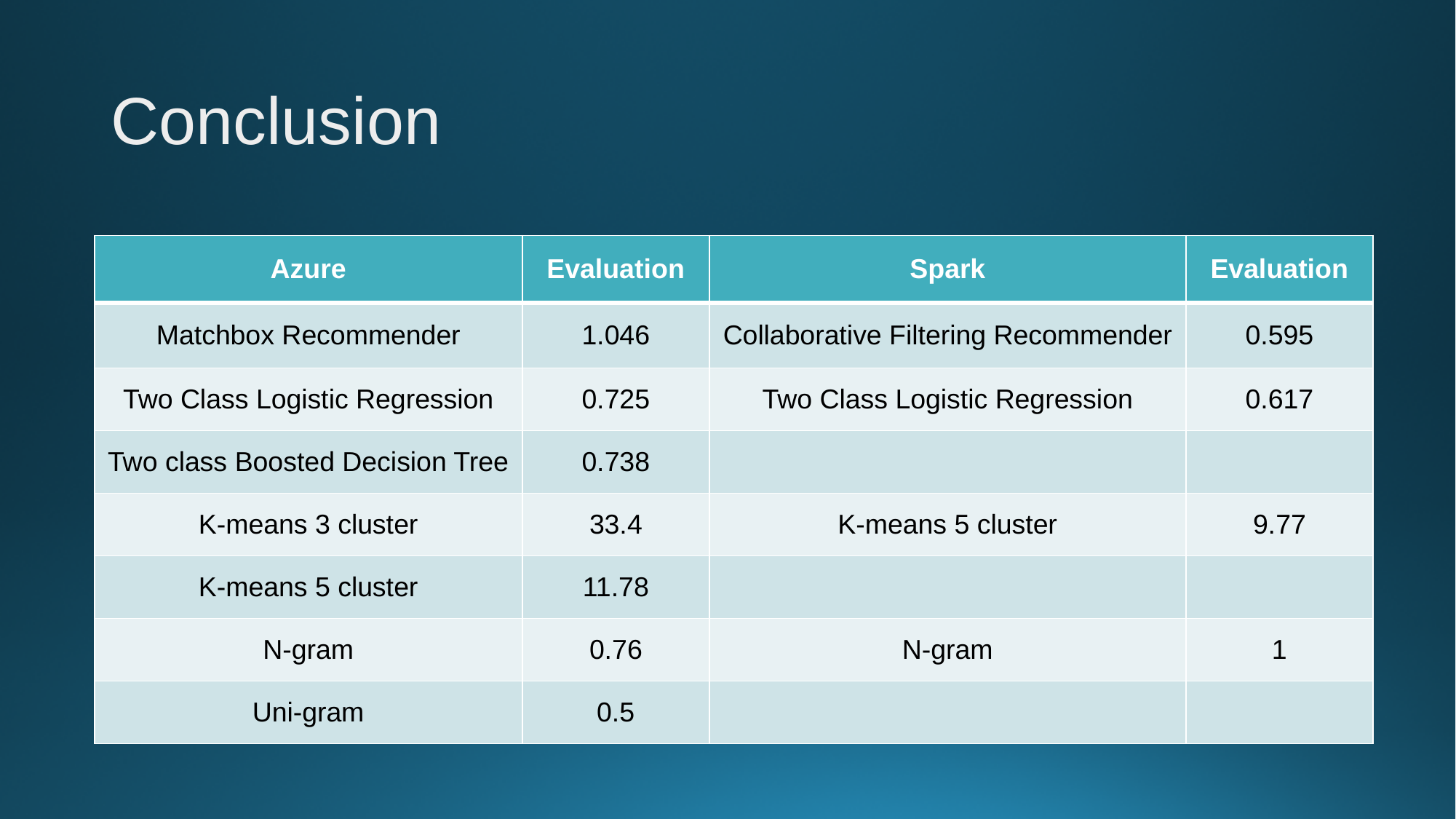

# Conclusion
| Azure | Evaluation | Spark | Evaluation |
| --- | --- | --- | --- |
| Matchbox Recommender | 1.046 | Collaborative Filtering Recommender | 0.595 |
| Two Class Logistic Regression | 0.725 | Two Class Logistic Regression | 0.617 |
| Two class Boosted Decision Tree | 0.738 |  |  |
| K-means 3 cluster | 33.4 | K-means 5 cluster | 9.77 |
| K-means 5 cluster | 11.78 |  |  |
| N-gram | 0.76 | N-gram | 1 |
| Uni-gram | 0.5 |  |  |